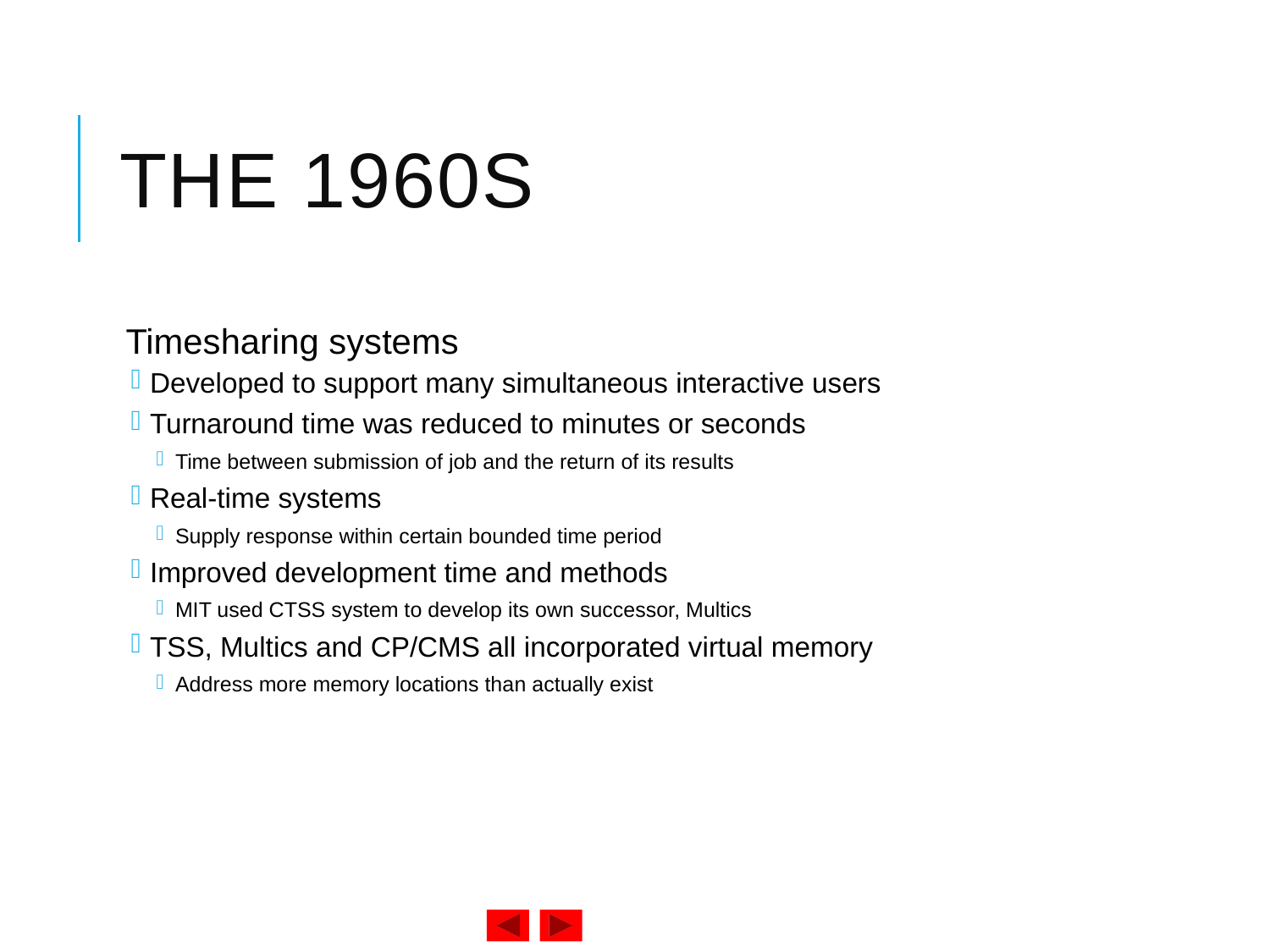

# The 1960s
Timesharing systems
Developed to support many simultaneous interactive users
Turnaround time was reduced to minutes or seconds
Time between submission of job and the return of its results
Real-time systems
Supply response within certain bounded time period
Improved development time and methods
MIT used CTSS system to develop its own successor, Multics
TSS, Multics and CP/CMS all incorporated virtual memory
Address more memory locations than actually exist